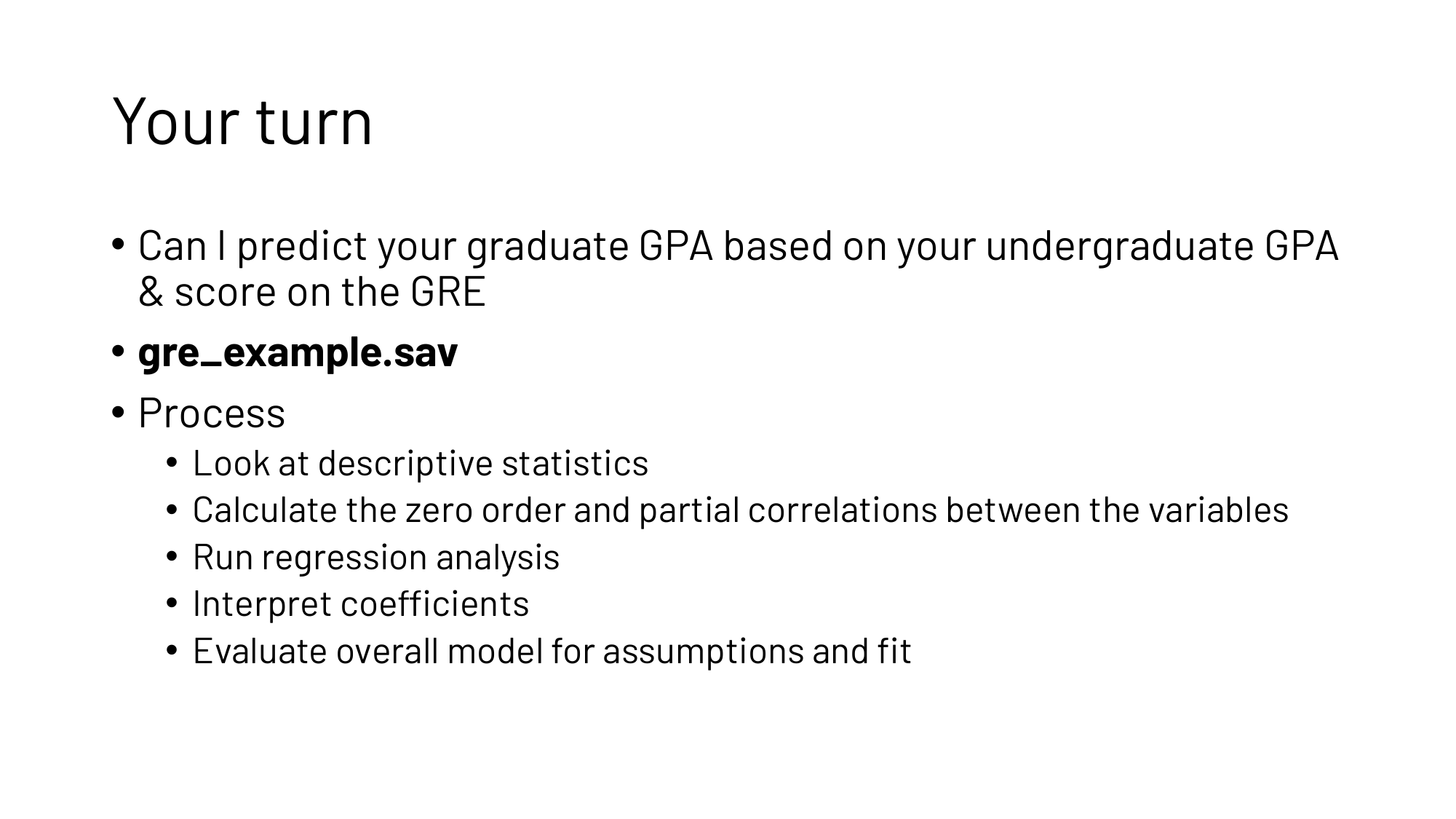

# Your turn
Can I predict your graduate GPA based on your undergraduate GPA & score on the GRE
gre_example.sav
Process
Look at descriptive statistics
Calculate the zero order and partial correlations between the variables
Run regression analysis
Interpret coefficients
Evaluate overall model for assumptions and fit